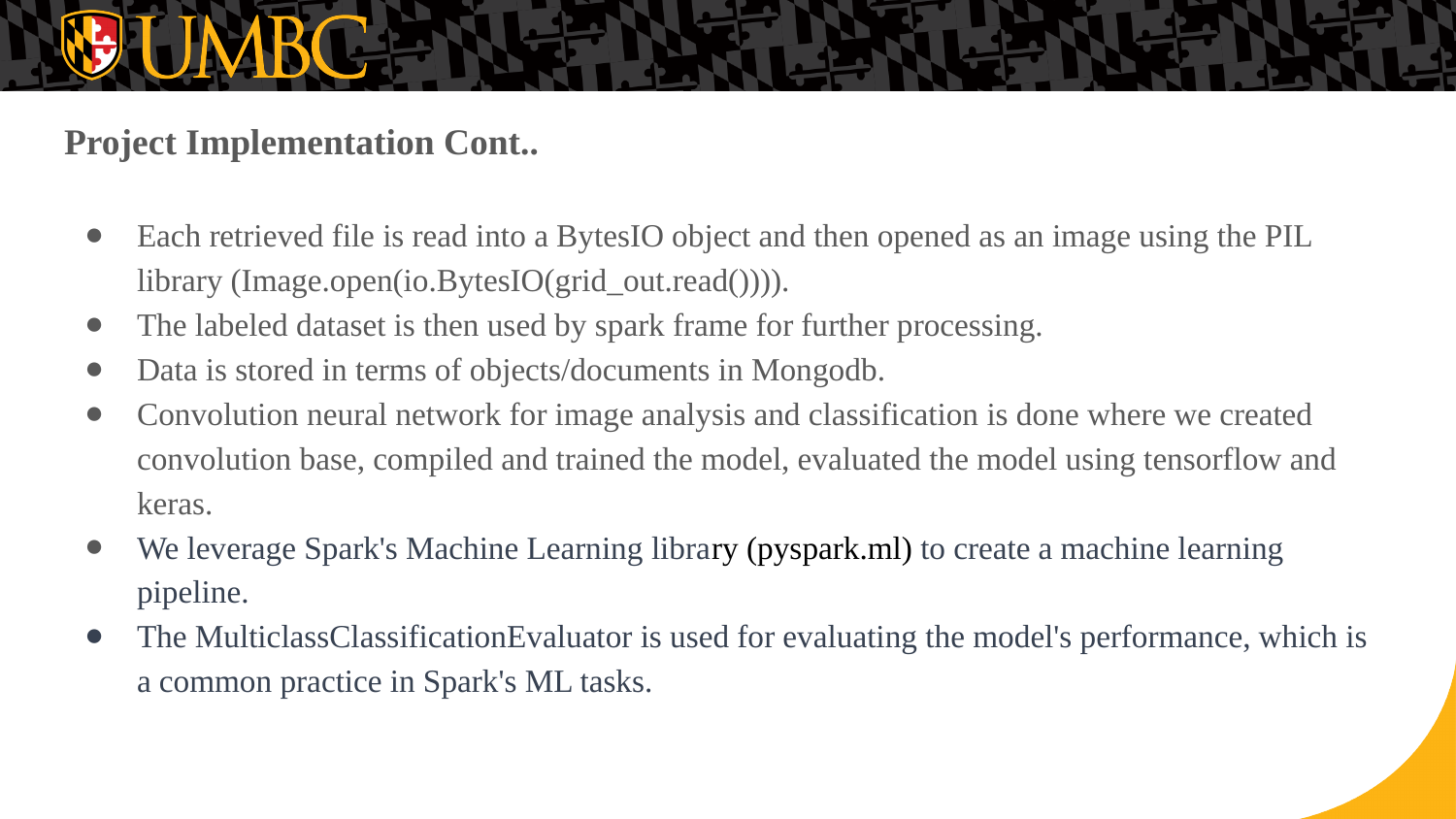

# Project Implementation Cont..
Each retrieved file is read into a BytesIO object and then opened as an image using the PIL library (Image.open(io.BytesIO(grid_out.read()))).
The labeled dataset is then used by spark frame for further processing.
Data is stored in terms of objects/documents in Mongodb.
Convolution neural network for image analysis and classification is done where we created convolution base, compiled and trained the model, evaluated the model using tensorflow and keras.
We leverage Spark's Machine Learning library (pyspark.ml) to create a machine learning pipeline.
The MulticlassClassificationEvaluator is used for evaluating the model's performance, which is a common practice in Spark's ML tasks.